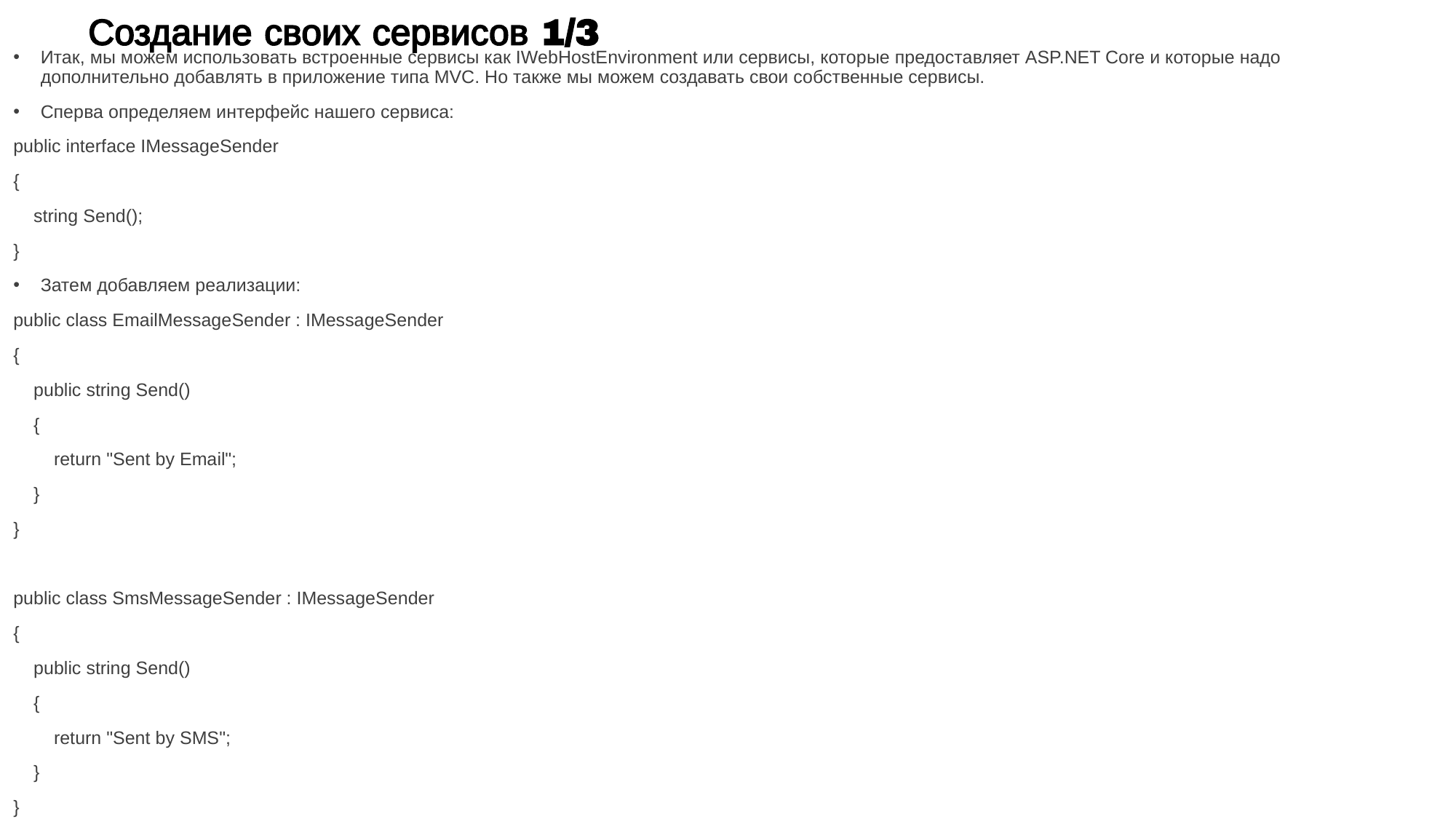

# Создание своих сервисов 1/3
Итак, мы можем использовать встроенные сервисы как IWebHostEnvironment или сервисы, которые предоставляет ASP.NET Core и которые надо дополнительно добавлять в приложение типа MVC. Но также мы можем создавать свои собственные сервисы.
Сперва определяем интерфейс нашего сервиса:
public interface IMessageSender
{
    string Send();
}
Затем добавляем реализации:
public class EmailMessageSender : IMessageSender
{
    public string Send()
    {
        return "Sent by Email";
    }
}

public class SmsMessageSender : IMessageSender
{
    public string Send()
    {
        return "Sent by SMS";
    }
}